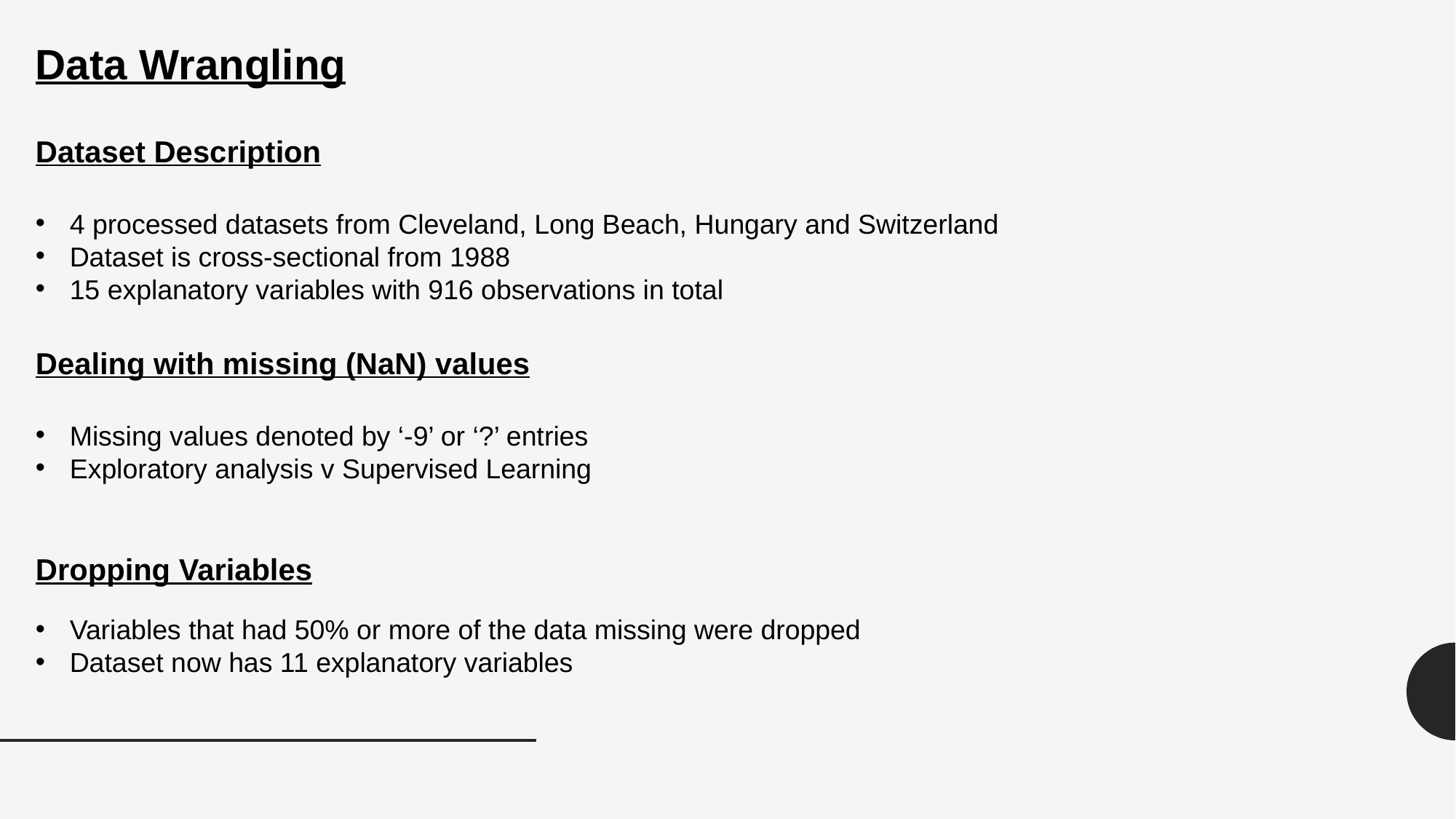

Data Wrangling
Dataset Description
4 processed datasets from Cleveland, Long Beach, Hungary and Switzerland
Dataset is cross-sectional from 1988
15 explanatory variables with 916 observations in total
Dealing with missing (NaN) values
Missing values denoted by ‘-9’ or ‘?’ entries
Exploratory analysis v Supervised Learning
Dropping Variables
Variables that had 50% or more of the data missing were dropped
Dataset now has 11 explanatory variables